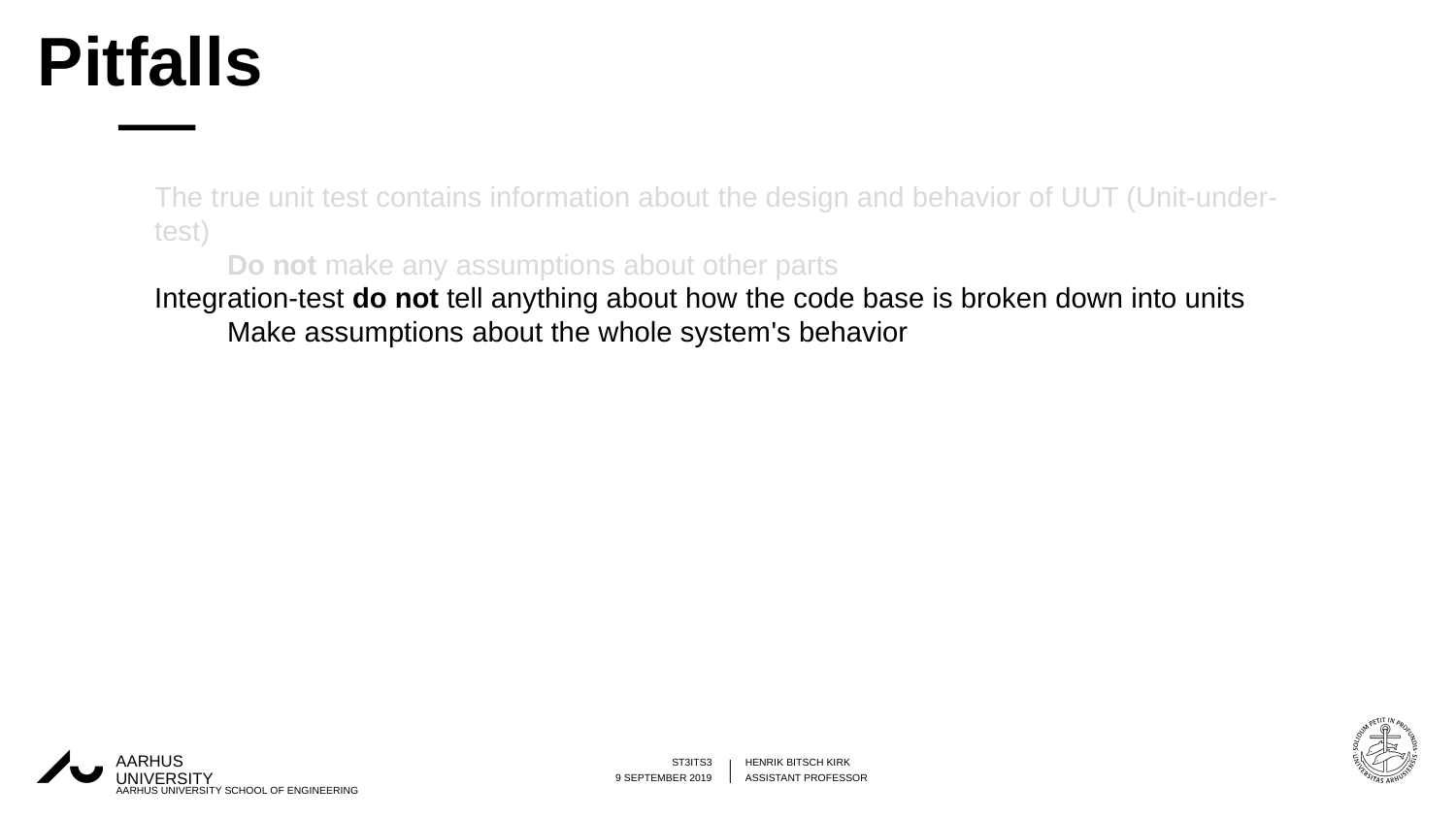

# Pitfalls
The true unit test contains information about the design and behavior of UUT (Unit-under-test)
Do not make any assumptions about other parts
Integration-test do not tell anything about how the code base is broken down into units
Make assumptions about the whole system's behavior